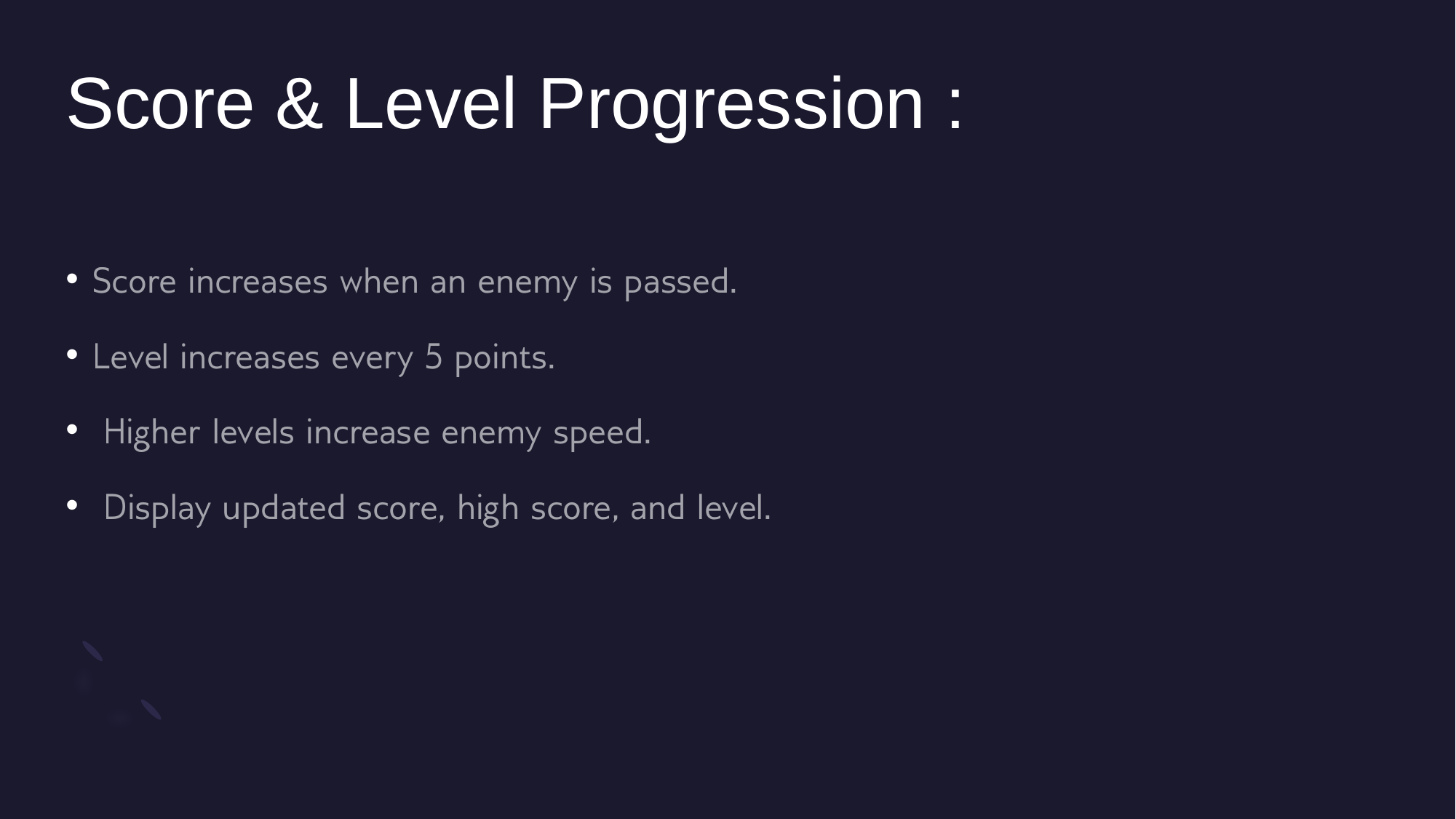

# Score & Level Progression :
Score increases when an enemy is passed.
Level increases every 5 points.
 Higher levels increase enemy speed.
 Display updated score, high score, and level.